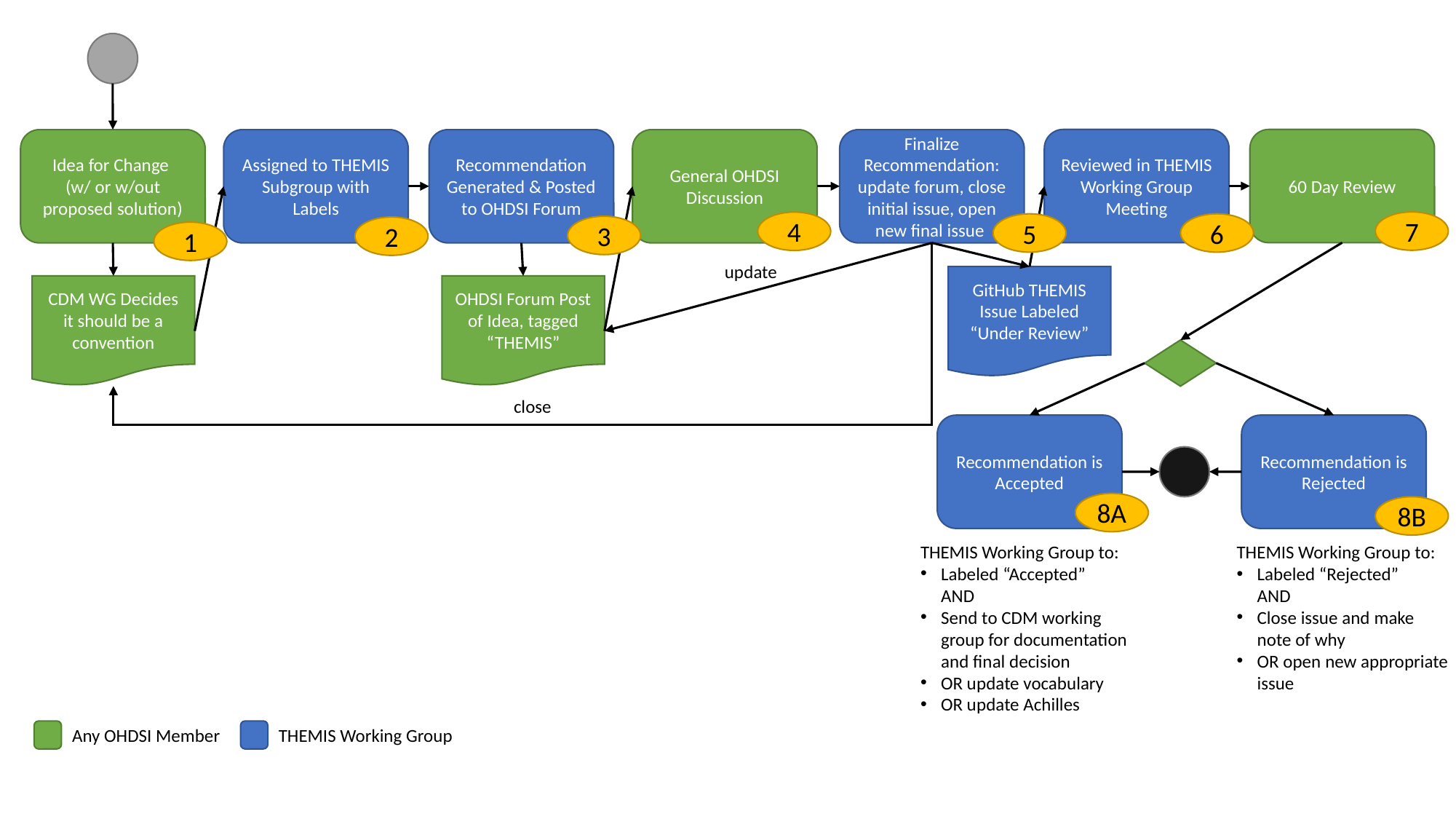

Reviewed in THEMIS Working Group Meeting
60 Day Review
Finalize Recommendation: update forum, close initial issue, open new final issue
Recommendation Generated & Posted to OHDSI Forum
General OHDSI Discussion
Idea for Change
(w/ or w/out proposed solution)
Assigned to THEMIS Subgroup with Labels
7
4
5
6
3
2
1
update
GitHub THEMIS Issue Labeled “Under Review”
CDM WG Decides it should be a convention
OHDSI Forum Post of Idea, tagged “THEMIS”

close
Recommendation is Accepted
Recommendation is Rejected

8A
8B
THEMIS Working Group to:
Labeled “Accepted”
AND
Send to CDM working group for documentation and final decision
OR update vocabulary
OR update Achilles
THEMIS Working Group to:
Labeled “Rejected”
AND
Close issue and make note of why
OR open new appropriate issue
Any OHDSI Member
THEMIS Working Group